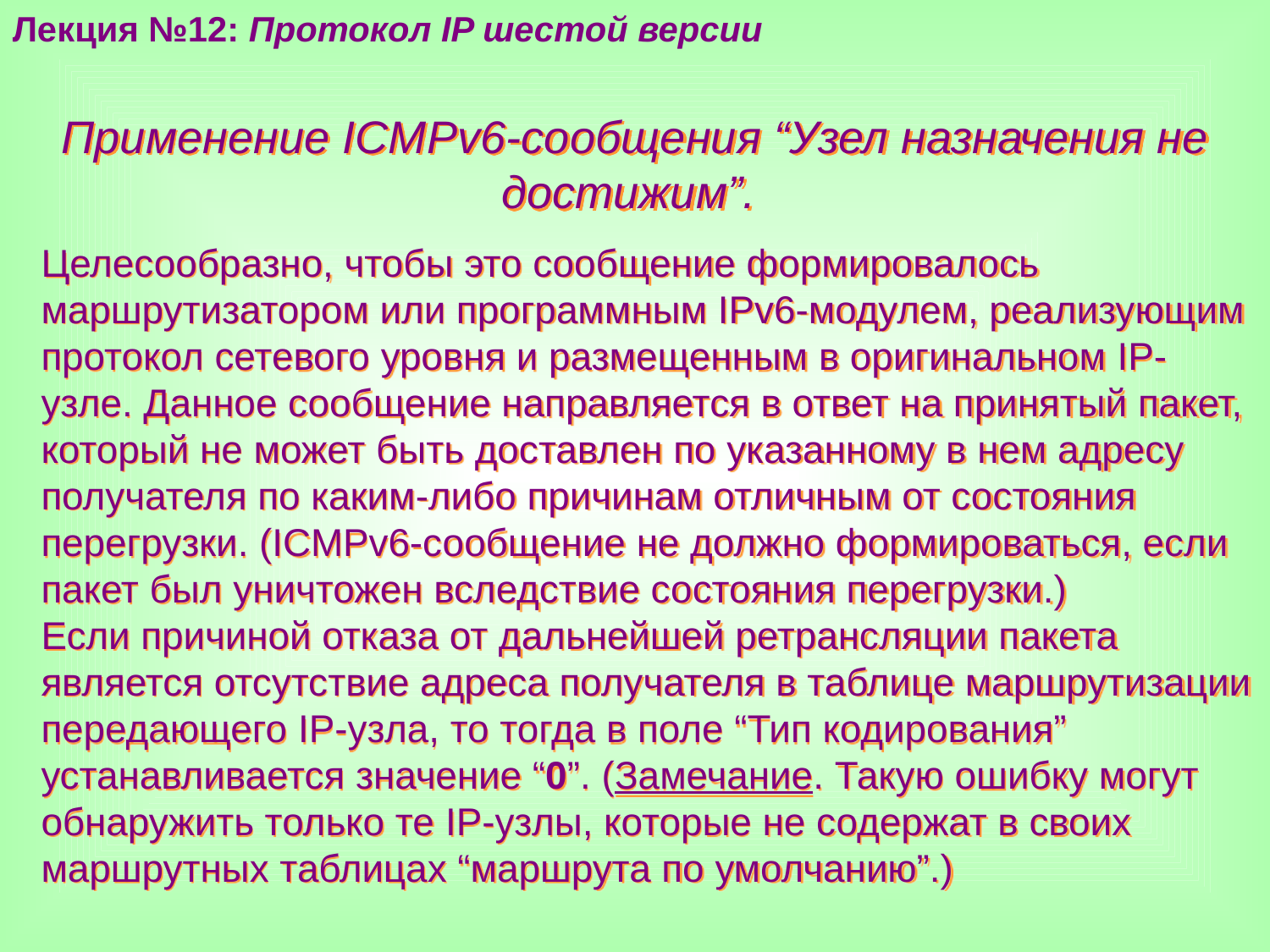

Лекция №12: Протокол IP шестой версии
Применение ICMPv6-сообщения “Узел назначения не достижим”.
Целесообразно, чтобы это сообщение формировалось маршрутизатором или программным IPv6-модулем, реализующим протокол сетевого уровня и размещенным в оригинальном IP-узле. Данное сообщение направляется в ответ на принятый пакет, который не может быть доставлен по указанному в нем адресу получателя по каким-либо причинам отличным от состояния перегрузки. (ICMPv6-сообщение не должно формироваться, если пакет был уничтожен вследствие состояния перегрузки.)
Если причиной отказа от дальнейшей ретрансляции пакета является отсутствие адреса получателя в таблице маршрутизации передающего IP-узла, то тогда в поле “Тип кодирования” устанавливается значение “0”. (Замечание. Такую ошибку могут обнаружить только те IP-узлы, которые не содержат в своих маршрутных таблицах “маршрута по умолчанию”.)